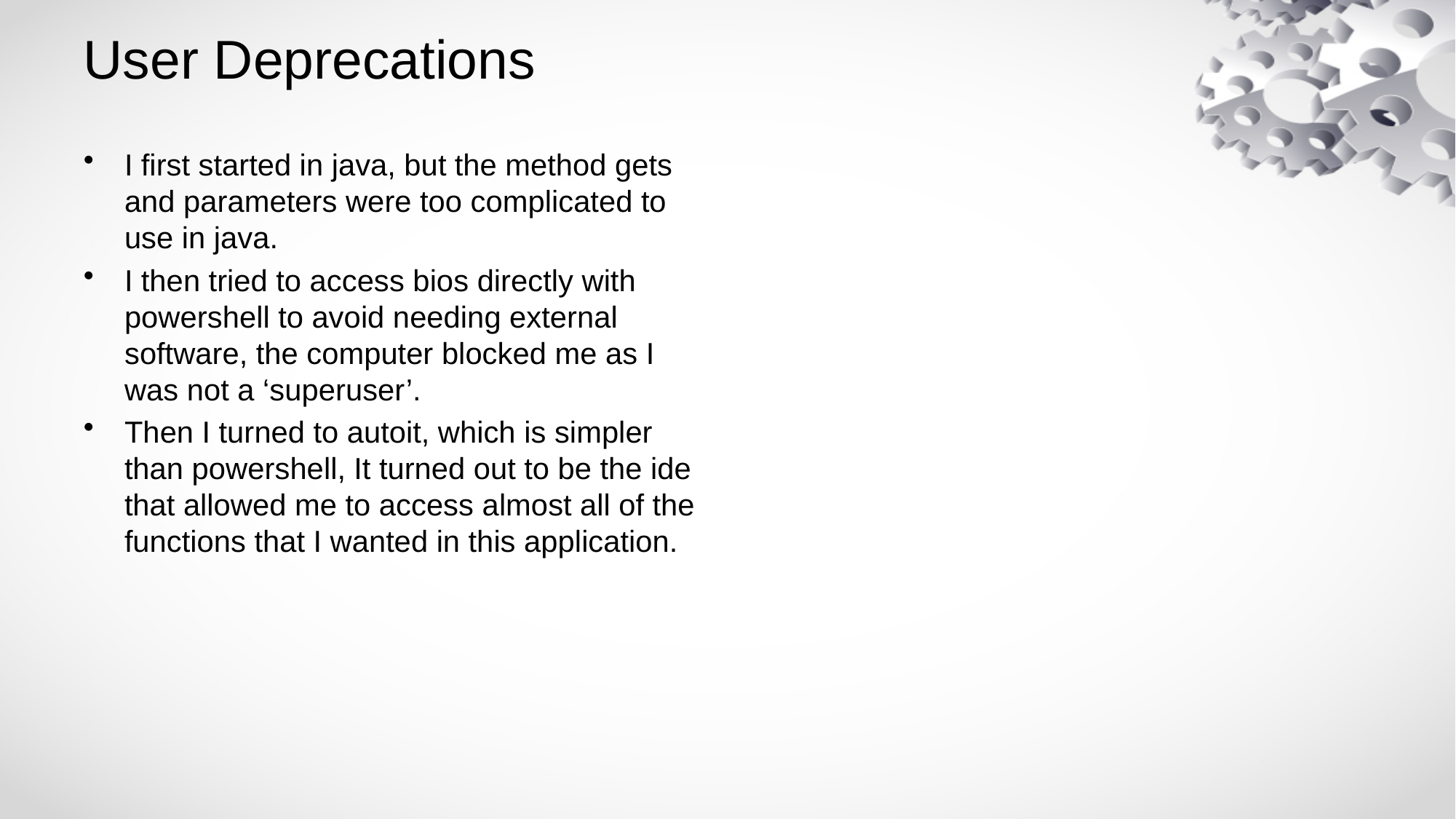

# User Deprecations
I first started in java, but the method gets and parameters were too complicated to use in java.
I then tried to access bios directly with powershell to avoid needing external software, the computer blocked me as I was not a ‘superuser’.
Then I turned to autoit, which is simpler than powershell, It turned out to be the ide that allowed me to access almost all of the functions that I wanted in this application.